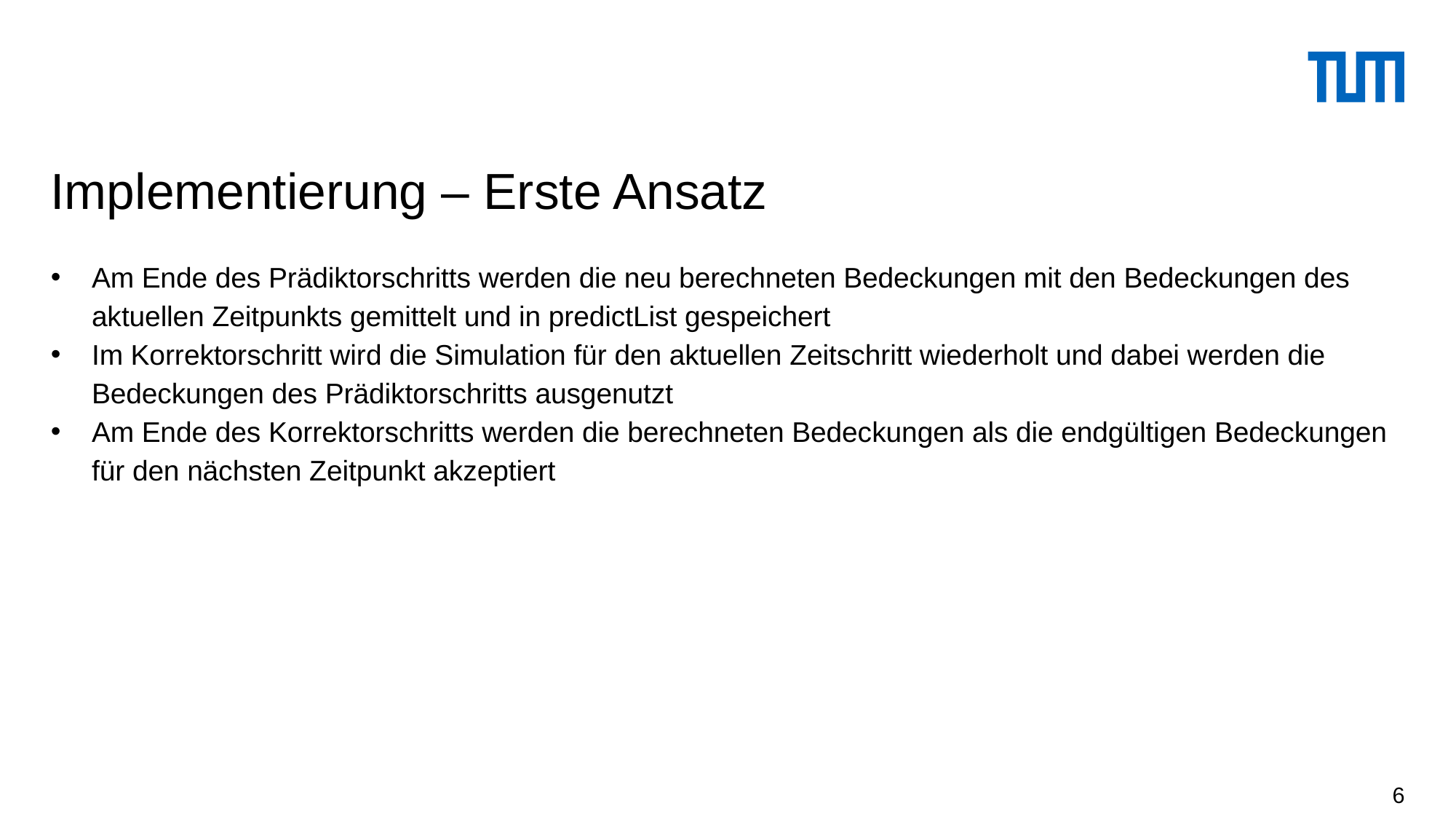

# Implementierung – Erste Ansatz
Am Ende des Prädiktorschritts werden die neu berechneten Bedeckungen mit den Bedeckungen des aktuellen Zeitpunkts gemittelt und in predictList gespeichert
Im Korrektorschritt wird die Simulation für den aktuellen Zeitschritt wiederholt und dabei werden die Bedeckungen des Prädiktorschritts ausgenutzt
Am Ende des Korrektorschritts werden die berechneten Bedeckungen als die endgültigen Bedeckungen für den nächsten Zeitpunkt akzeptiert

6